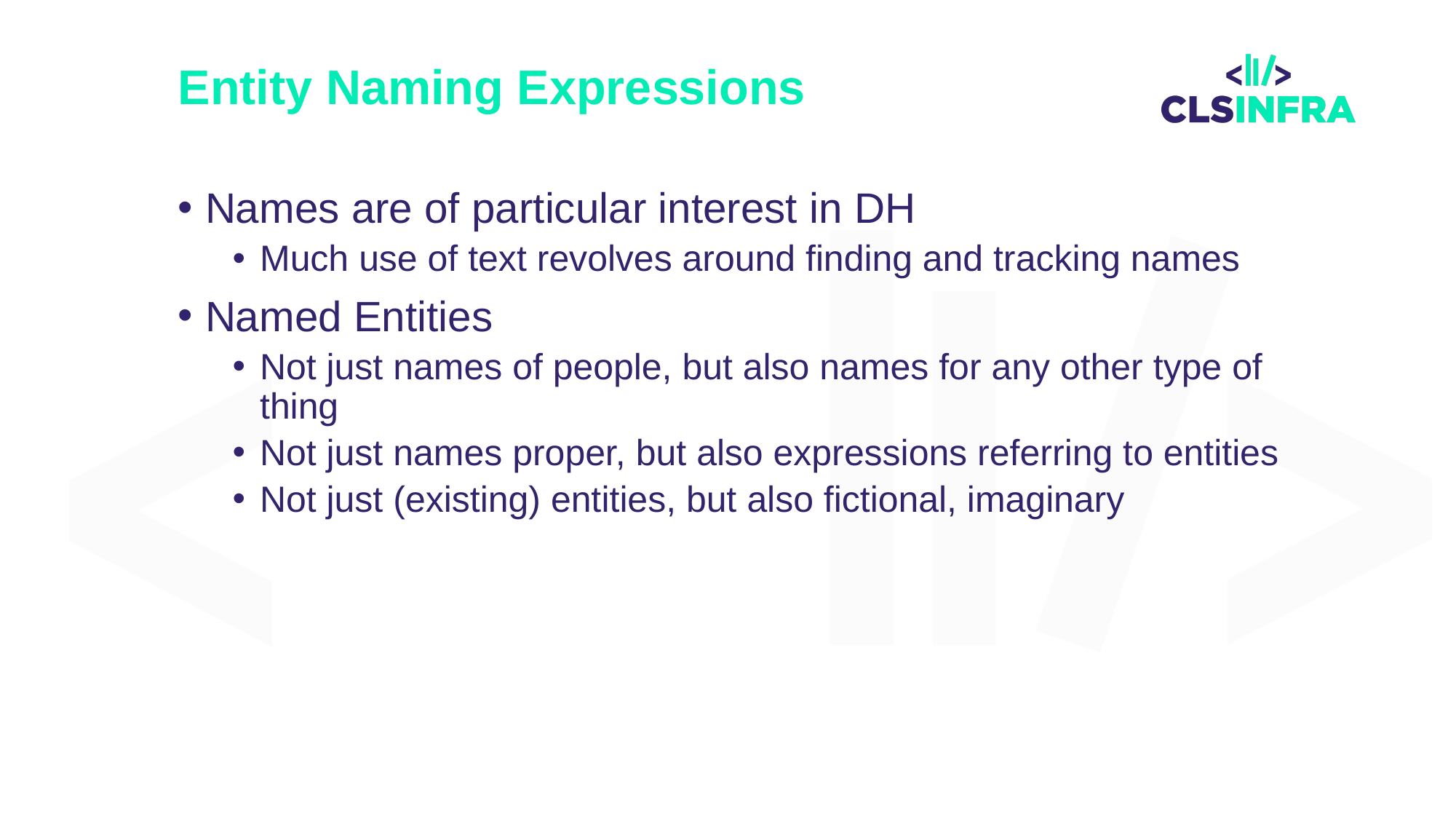

# Entity Naming Expressions
Names are of particular interest in DH
Much use of text revolves around finding and tracking names
Named Entities
Not just names of people, but also names for any other type of thing
Not just names proper, but also expressions referring to entities
Not just (existing) entities, but also fictional, imaginary